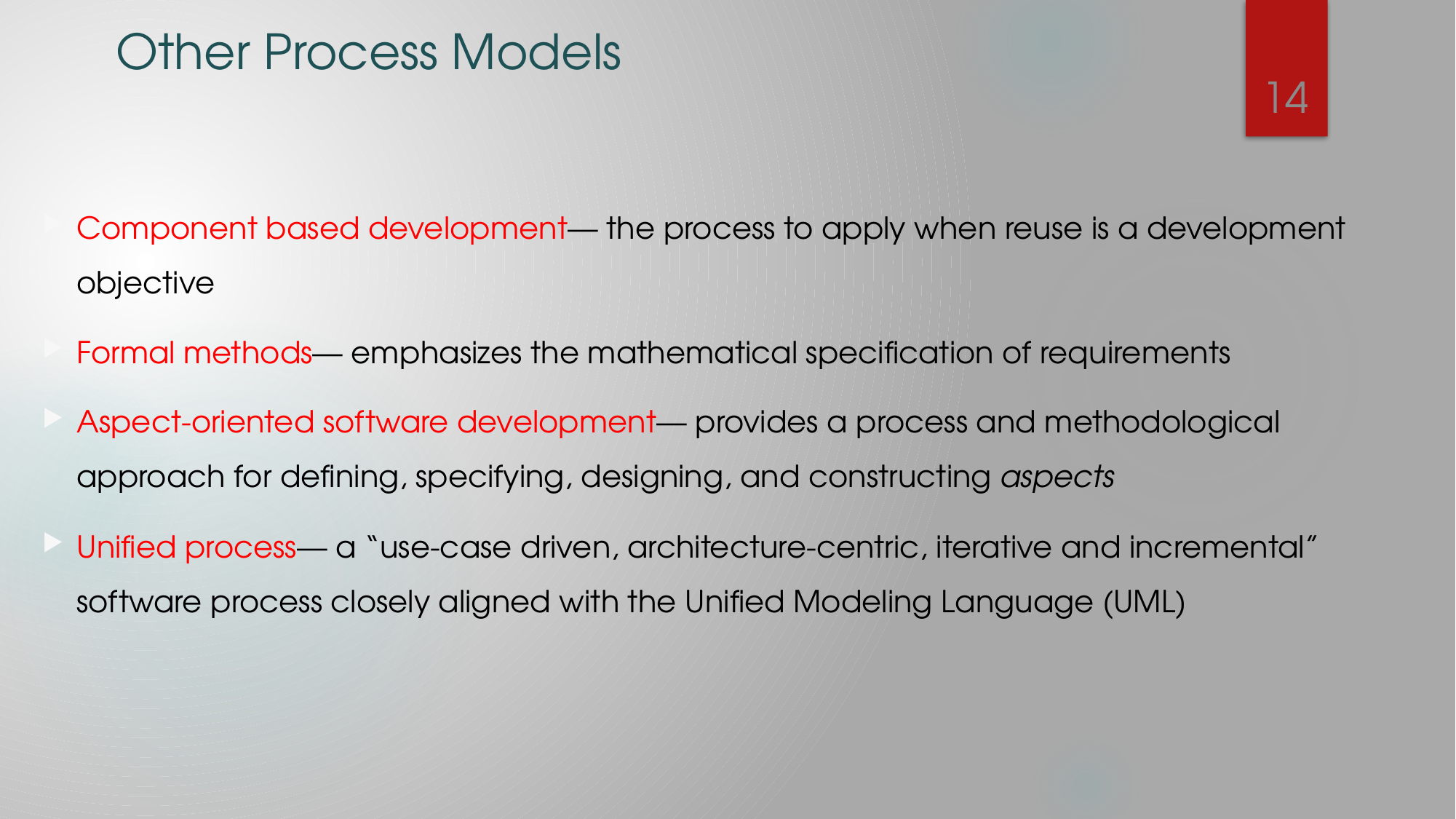

# Other Process Models
14
Component based development— the process to apply when reuse is a development objective
Formal methods— emphasizes the mathematical specification of requirements
Aspect-oriented software development— provides a process and methodological approach for defining, specifying, designing, and constructing aspects
Unified process— a “use-case driven, architecture-centric, iterative and incremental” software process closely aligned with the Unified Modeling Language (UML)